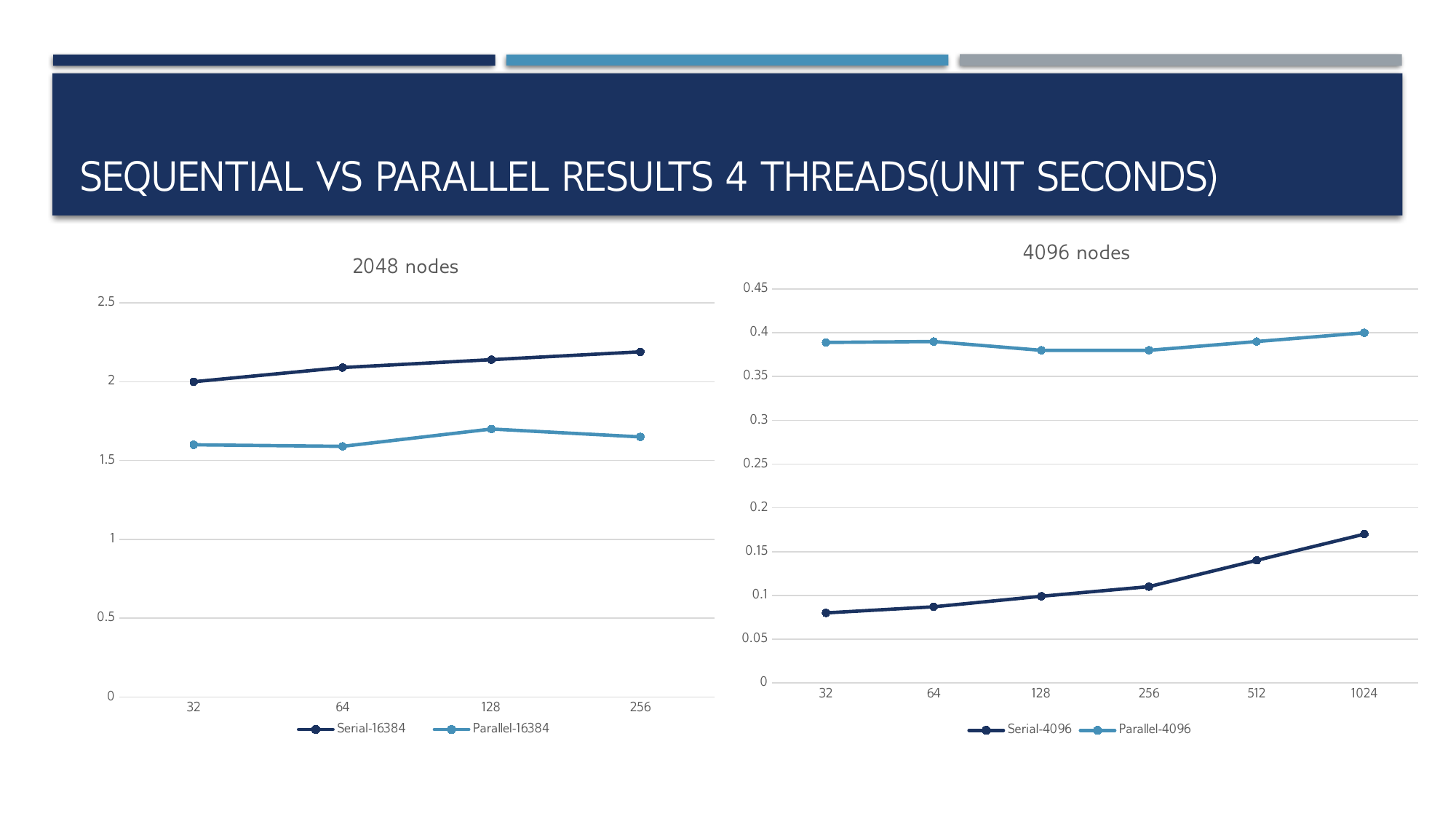

# Sequential vs parallel results 4 Threads(UNIT seconds)

### Chart: 4096 nodes

| Category | Serial-4096 | Parallel-4096 |
|---|---|---|
| 32 | 0.08 | 0.389 |
| 64 | 0.087 | 0.39 |
| 128 | 0.099 | 0.38 |
| 256 | 0.11 | 0.38 |
| 512 | 0.14 | 0.39 |
| 1024 | 0.17 | 0.4 |

### Chart: 2048 nodes

| Category | Serial-16384 | Parallel-16384 |
|---|---|---|
| 32 | 2.0 | 1.6 |
| 64 | 2.09 | 1.59 |
| 128 | 2.14 | 1.7 |
| 256 | 2.19 | 1.65 |